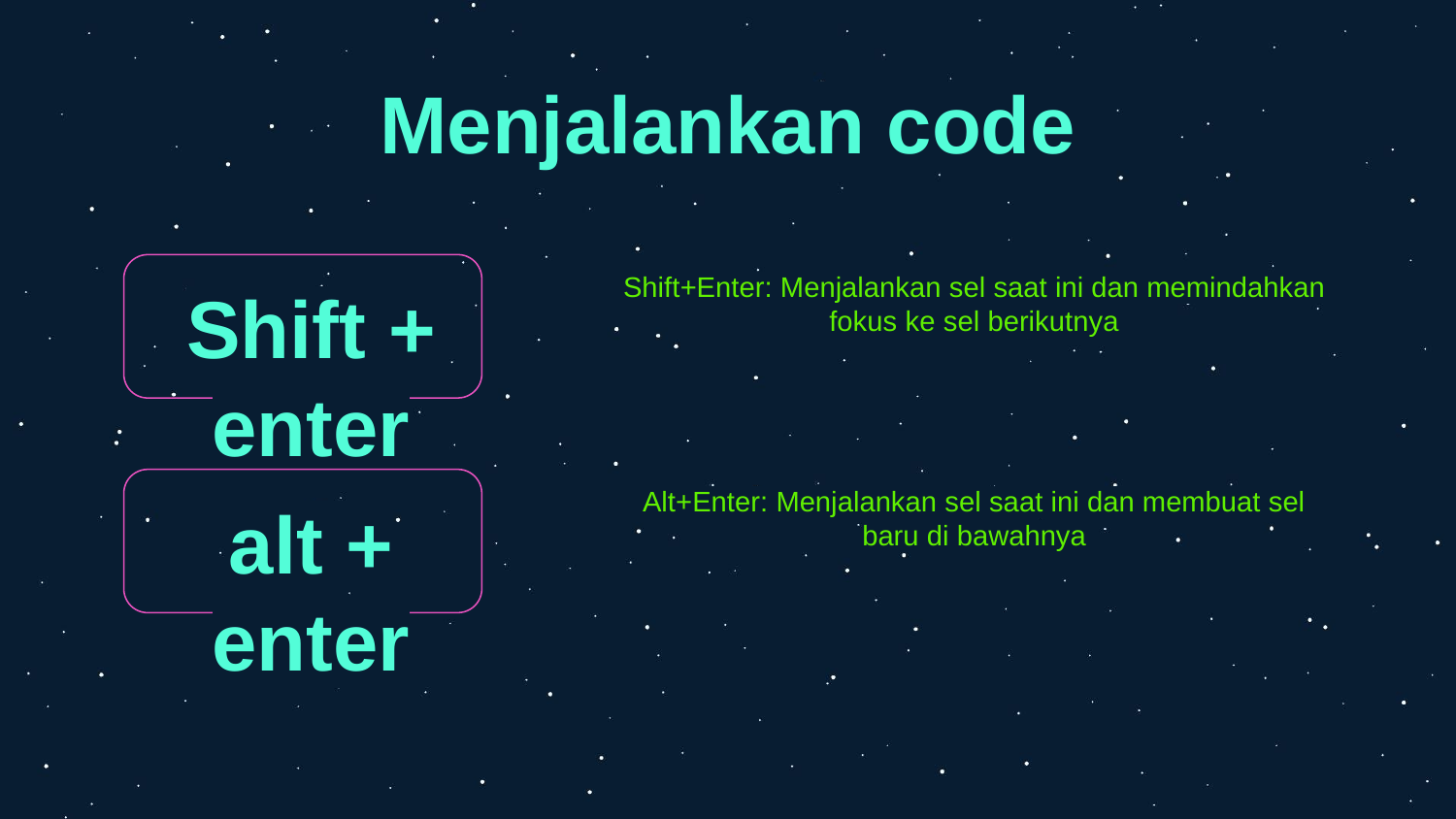

# Menjalankan code

Shift + enter
Shift+Enter: Menjalankan sel saat ini dan memindahkan fokus ke sel berikutnya

alt + enter
Alt+Enter: Menjalankan sel saat ini dan membuat sel baru di bawahnya